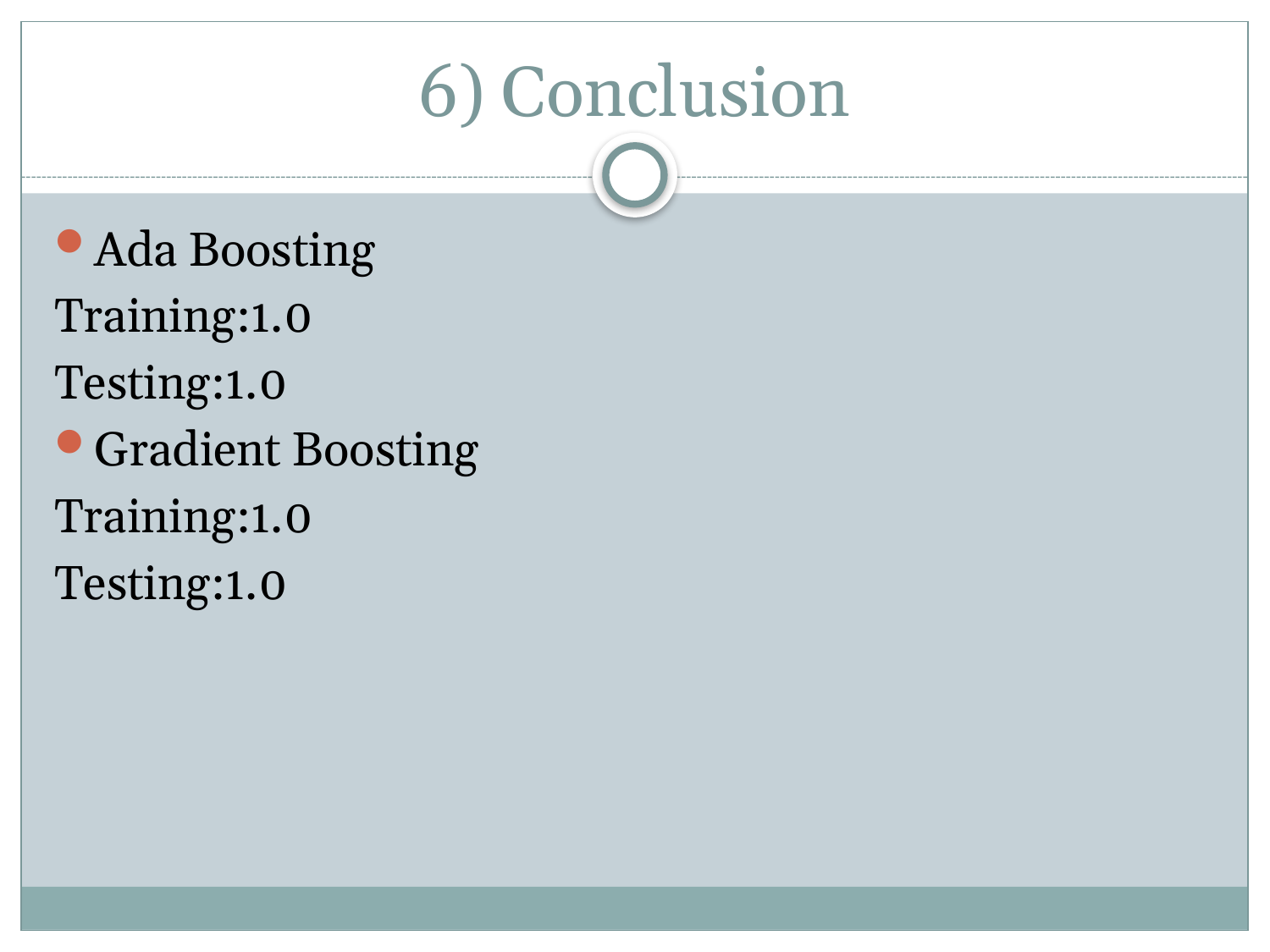

# 6) Conclusion
Ada Boosting
Training:1.0
Testing:1.0
Gradient Boosting
Training:1.0
Testing:1.0